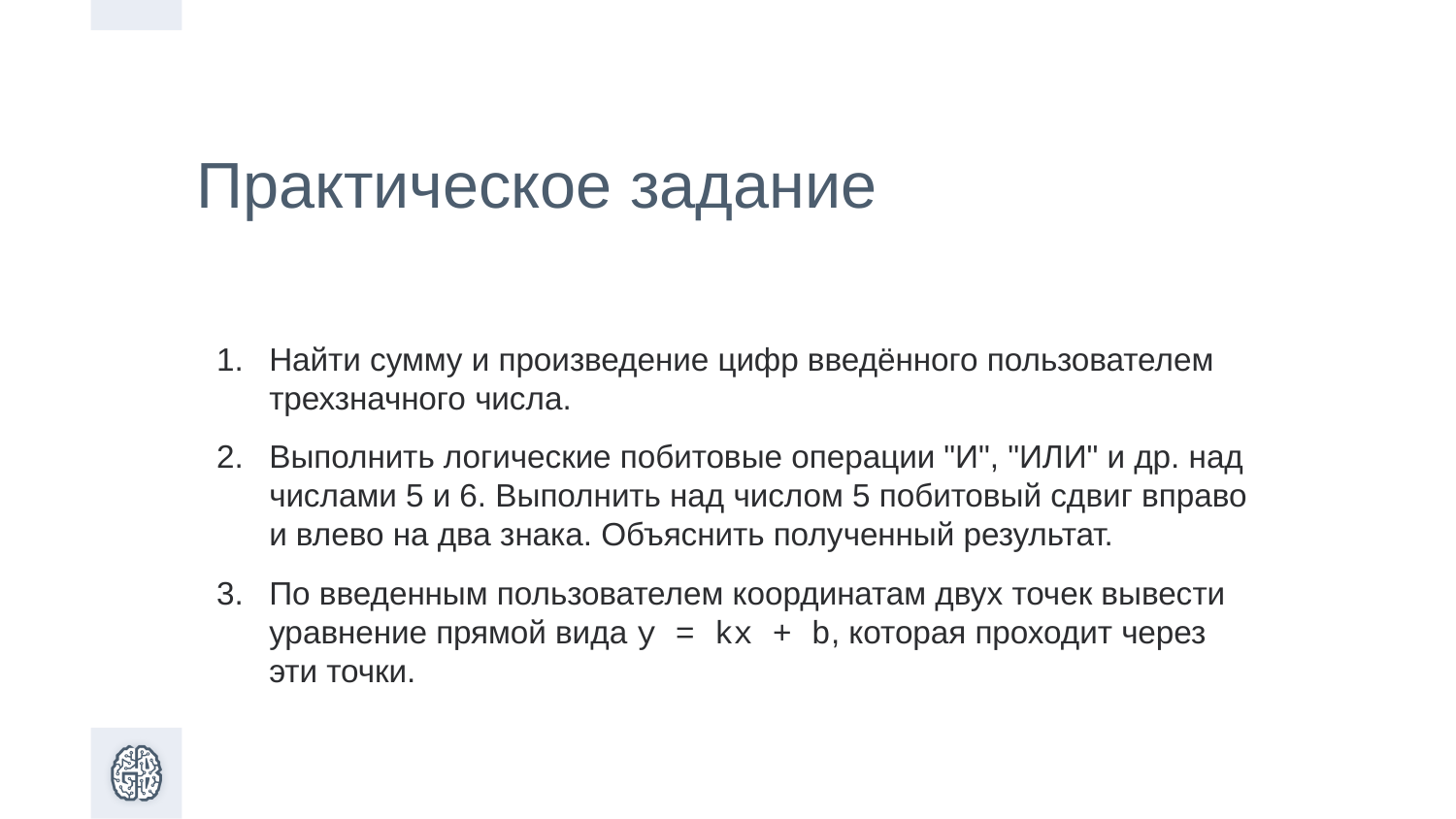

Практическое задание
Найти сумму и произведение цифр введённого пользователем трехзначного числа.
Выполнить логические побитовые операции "И", "ИЛИ" и др. над числами 5 и 6. Выполнить над числом 5 побитовый сдвиг вправо и влево на два знака. Объяснить полученный результат.
По введенным пользователем координатам двух точек вывести уравнение прямой вида y = kx + b, которая проходит через эти точки.